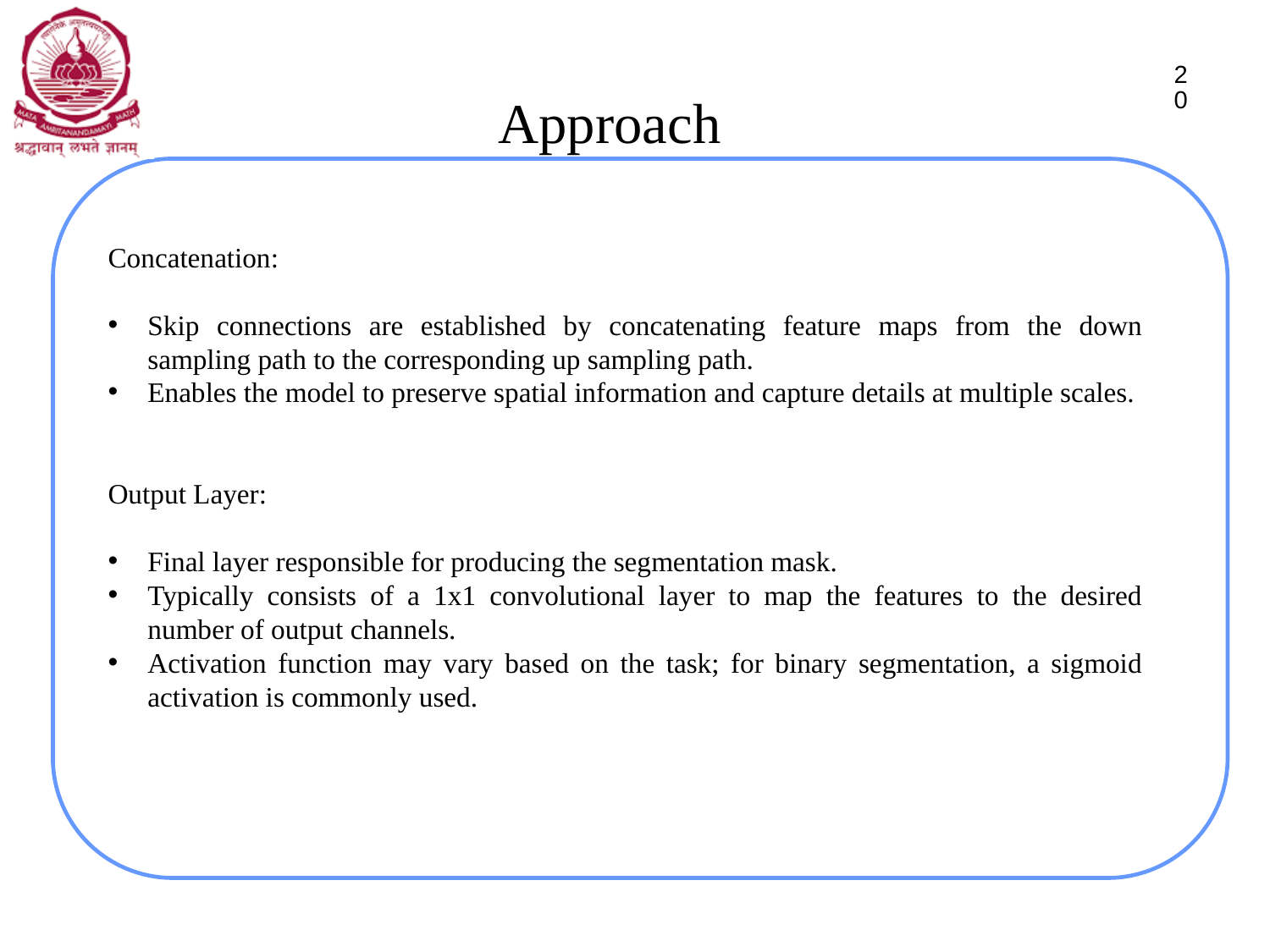

20
# Approach
Concatenation:

Skip connections are established by concatenating feature maps from the down sampling path to the corresponding up sampling path.
Enables the model to preserve spatial information and capture details at multiple scales.

Output Layer:

Final layer responsible for producing the segmentation mask.
Typically consists of a 1x1 convolutional layer to map the features to the desired number of output channels.
Activation function may vary based on the task; for binary segmentation, a sigmoid activation is commonly used.